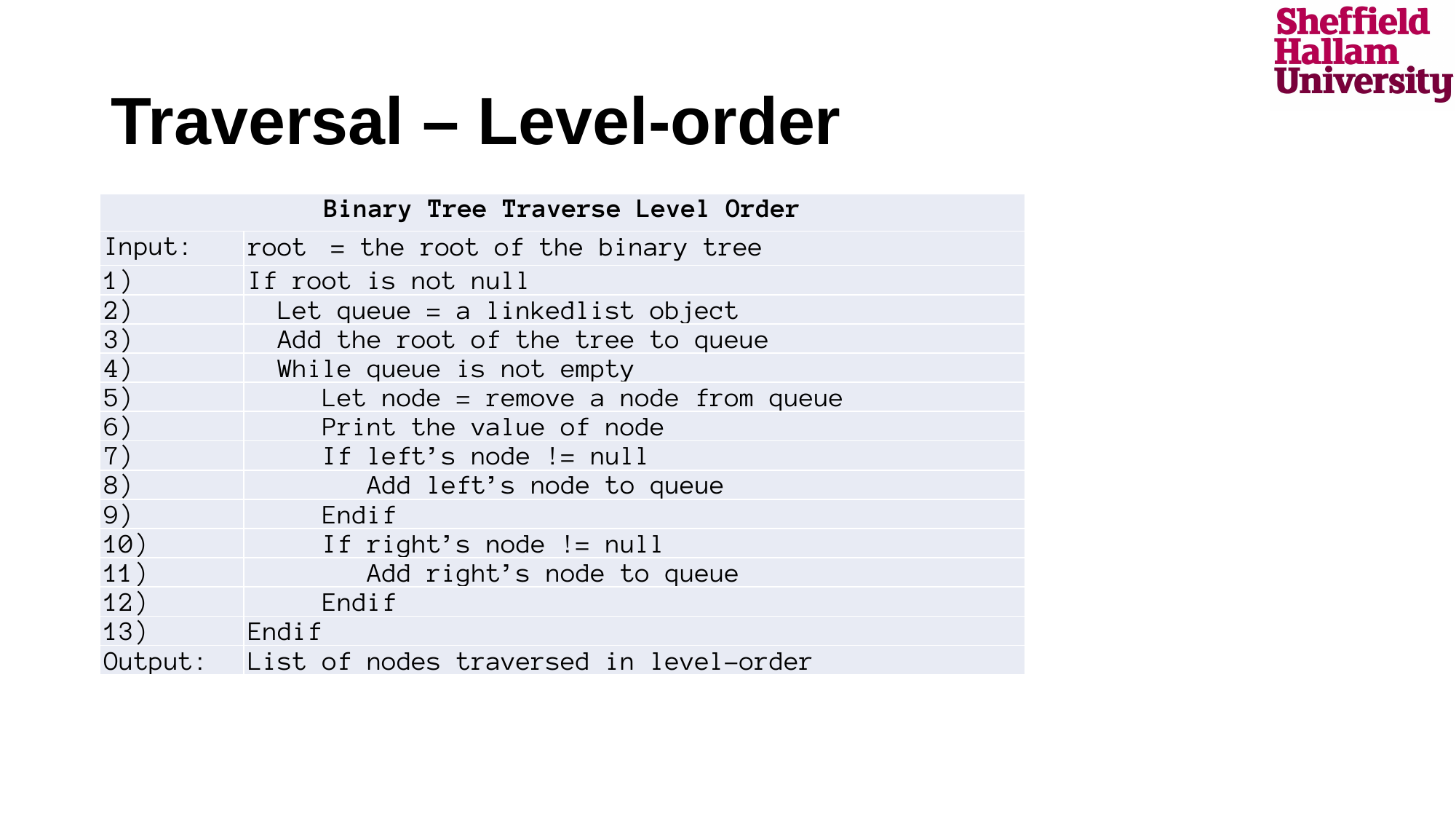

# Traversal – Level-order
| Binary Tree Traverse Level Order |  |
| --- | --- |
| Input: | root = the root of the binary tree |
| 1) | If root is not null |
| 2) | Let queue = a linkedlist object |
| 3) | Add the root of the tree to queue |
| 4) | While queue is not empty |
| 5) | Let node = remove a node from queue |
| 6) | Print the value of node |
| 7) | If left’s node != null |
| 8) | Add left’s node to queue |
| 9) | Endif |
| 10) | If right’s node != null |
| 11) | Add right’s node to queue |
| 12) | Endif |
| 13) | Endif |
| Output: | List of nodes traversed in level-order |